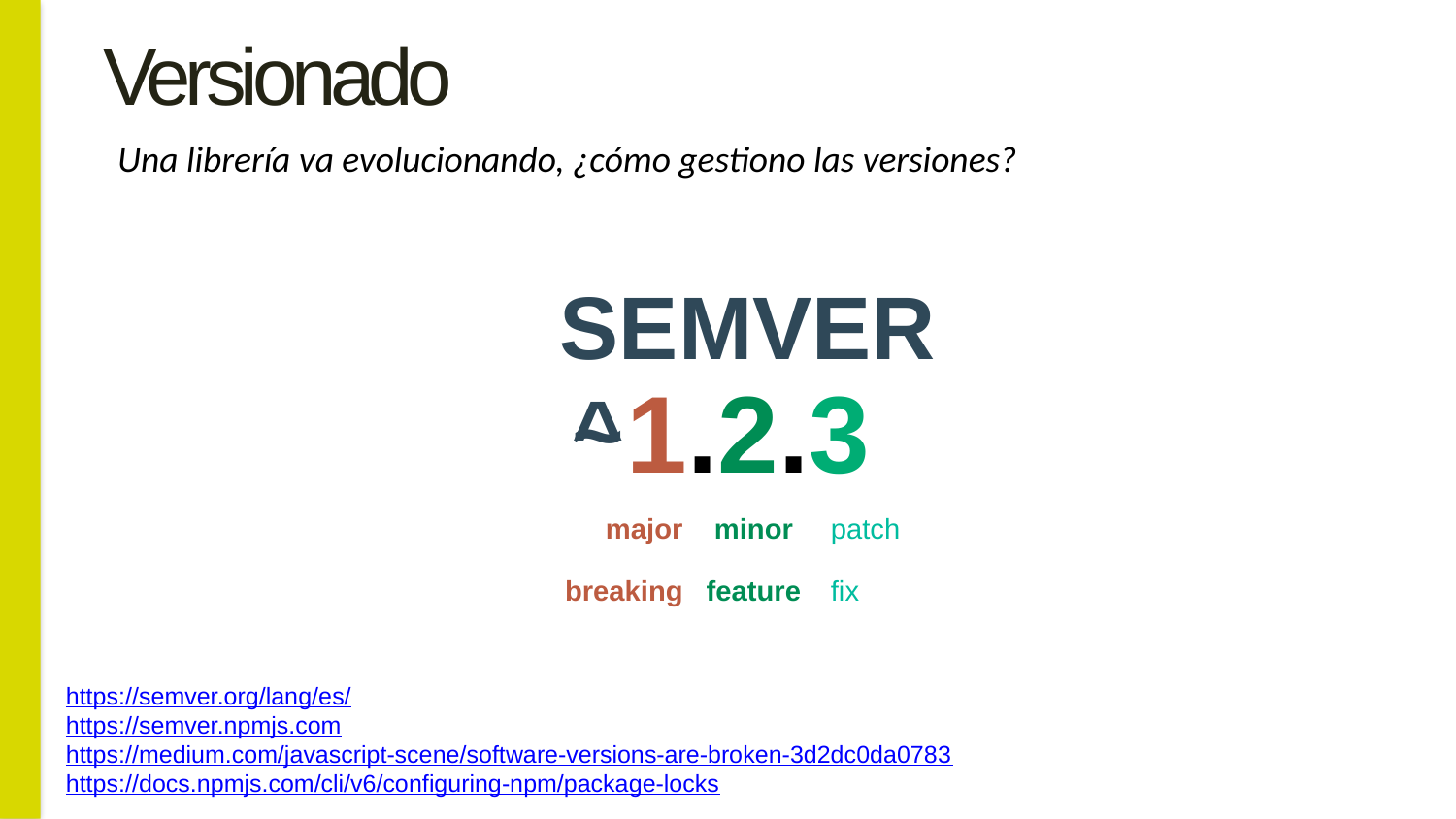

# Versionado
Una librería va evolucionando, ¿cómo gestiono las versiones?
SEMVER
1.2.3
^
~
major
minor
patch
breaking
feature
fix
https://semver.org/lang/es/
https://semver.npmjs.com
https://medium.com/javascript-scene/software-versions-are-broken-3d2dc0da0783
https://docs.npmjs.com/cli/v6/configuring-npm/package-locks